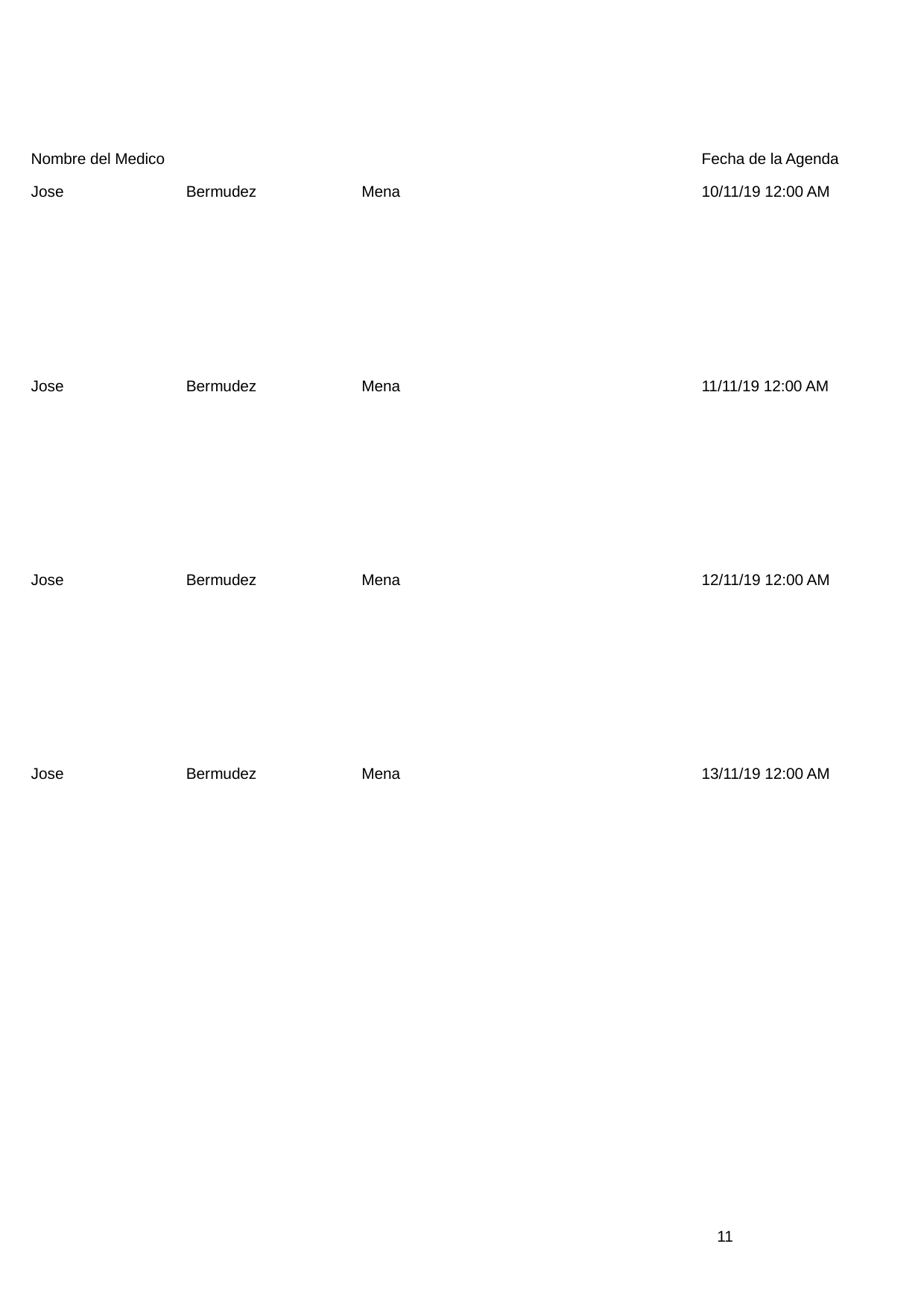

Nombre del Medico
Fecha de la Agenda
Jose
Bermudez
Mena
10/11/19 12:00 AM
Jose
Bermudez
Mena
11/11/19 12:00 AM
Jose
Bermudez
Mena
12/11/19 12:00 AM
Jose
Bermudez
Mena
13/11/19 12:00 AM
11